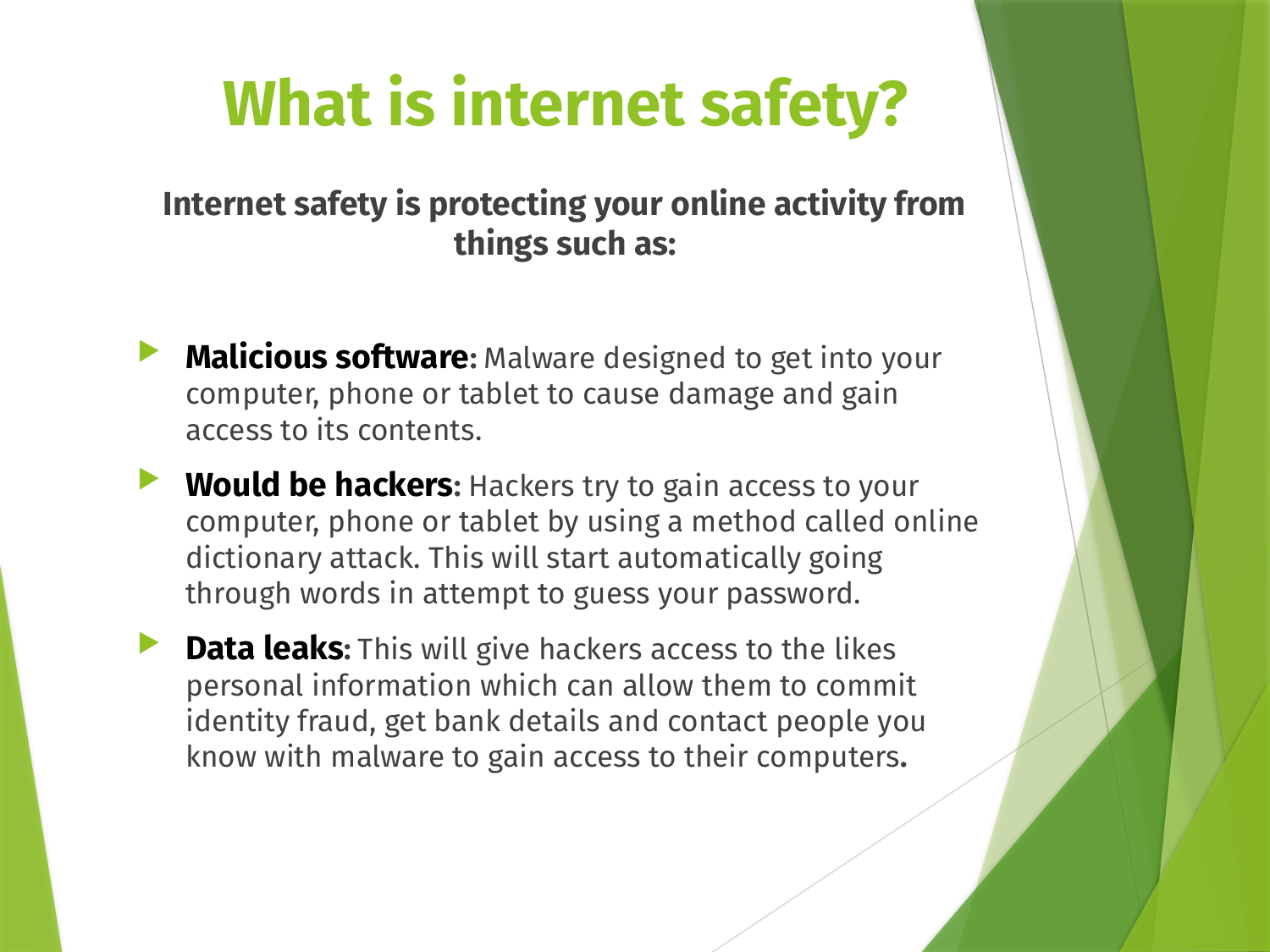

# What is internet safety?
Internet safety is protecting your online activity from things such as:

Malicious software: Malware designed to get into your computer, phone or tablet to cause damage and gain access to its contents.
Would be hackers: Hackers try to gain access to your computer, phone or tablet by using a method called online dictionary attack. This will start automatically going through words in attempt to guess your password.
Data leaks: This will give hackers access to the likes personal information which can allow them to commit identity fraud, get bank details and contact people you know with malware to gain access to their computers.